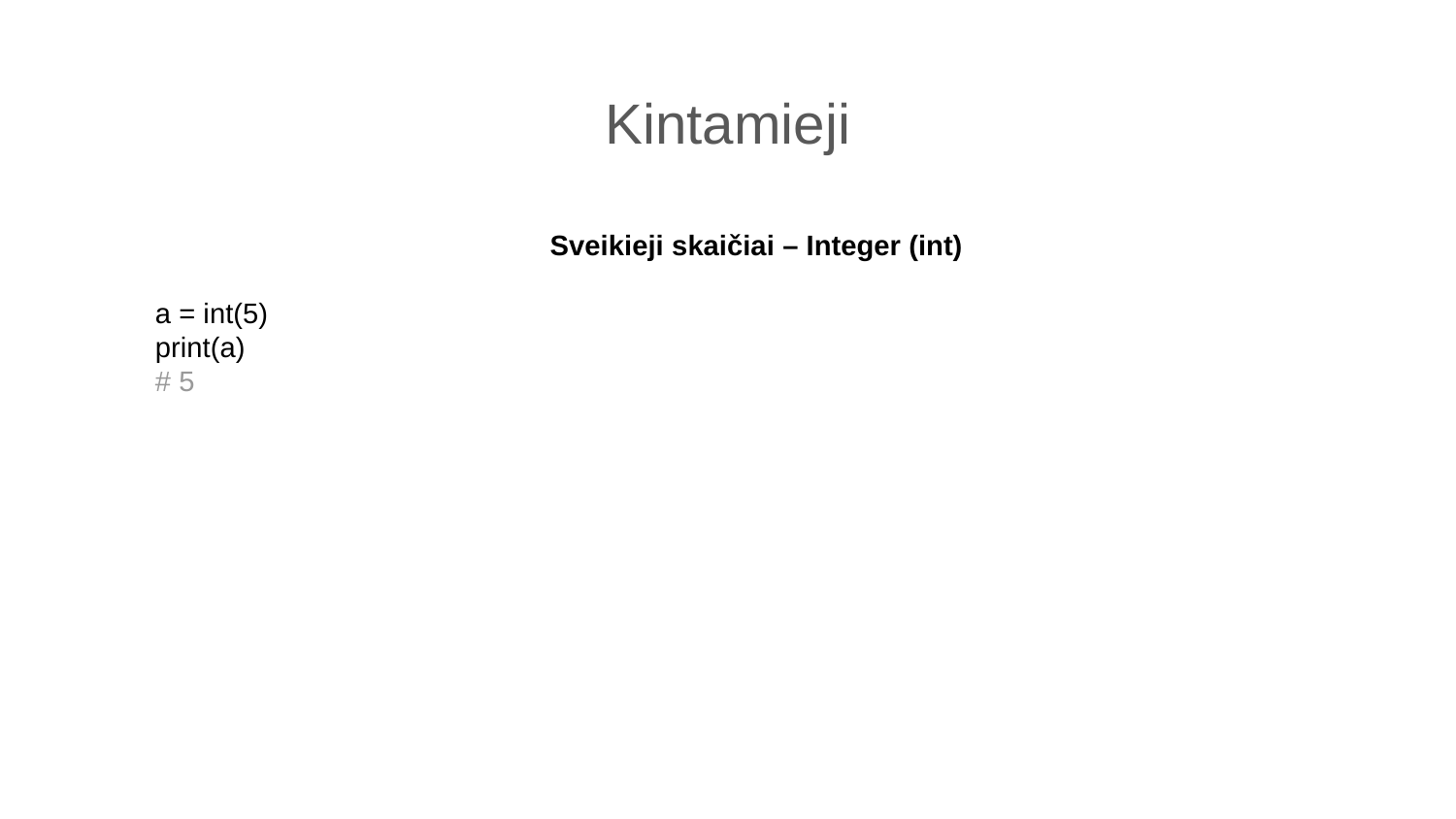

Kintamieji
Sveikieji skaičiai – Integer (int)

a = int(5)
print(a)
# 5